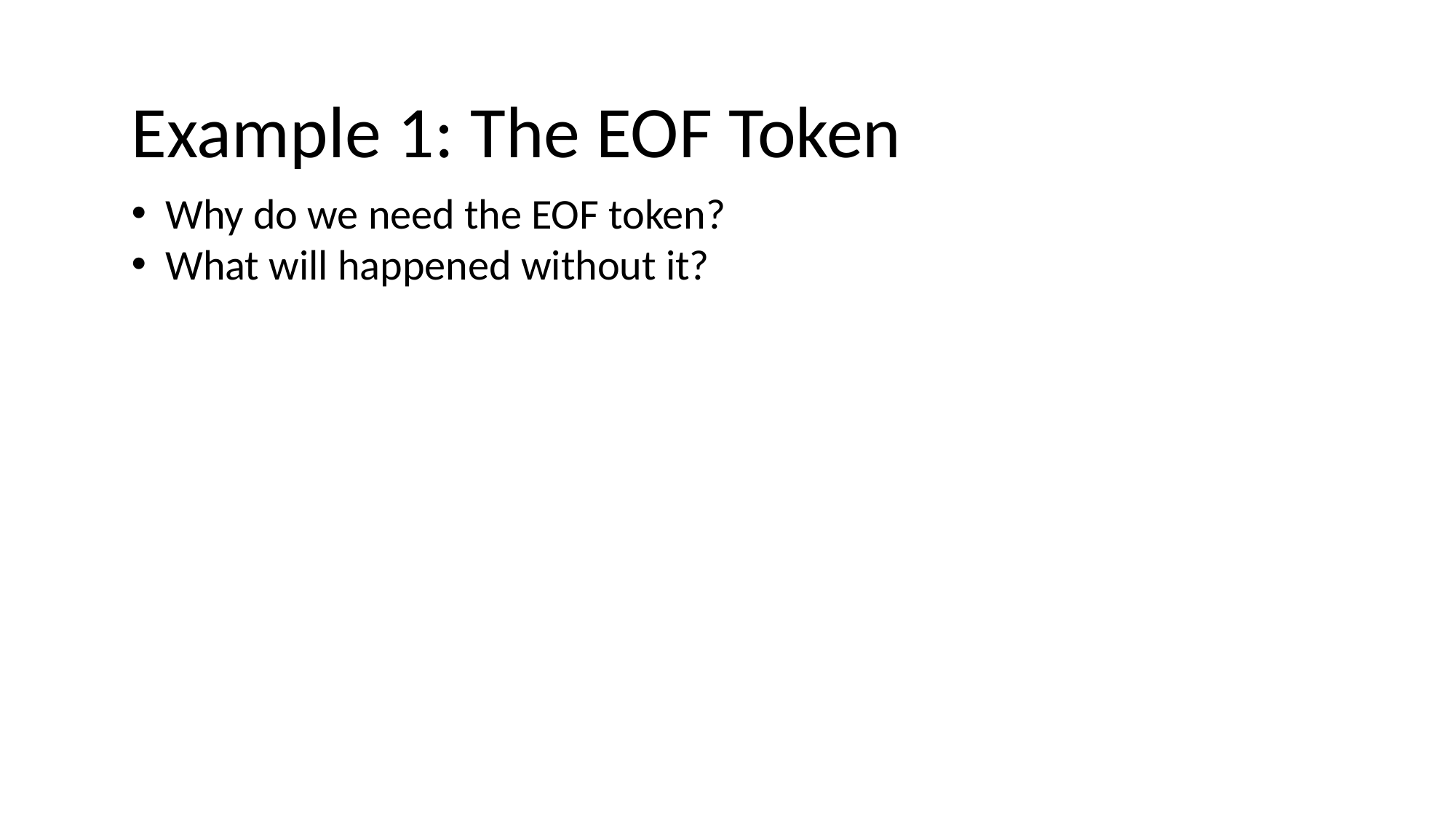

Example 1: The EOF Token
Why do we need the EOF token?
What will happened without it?